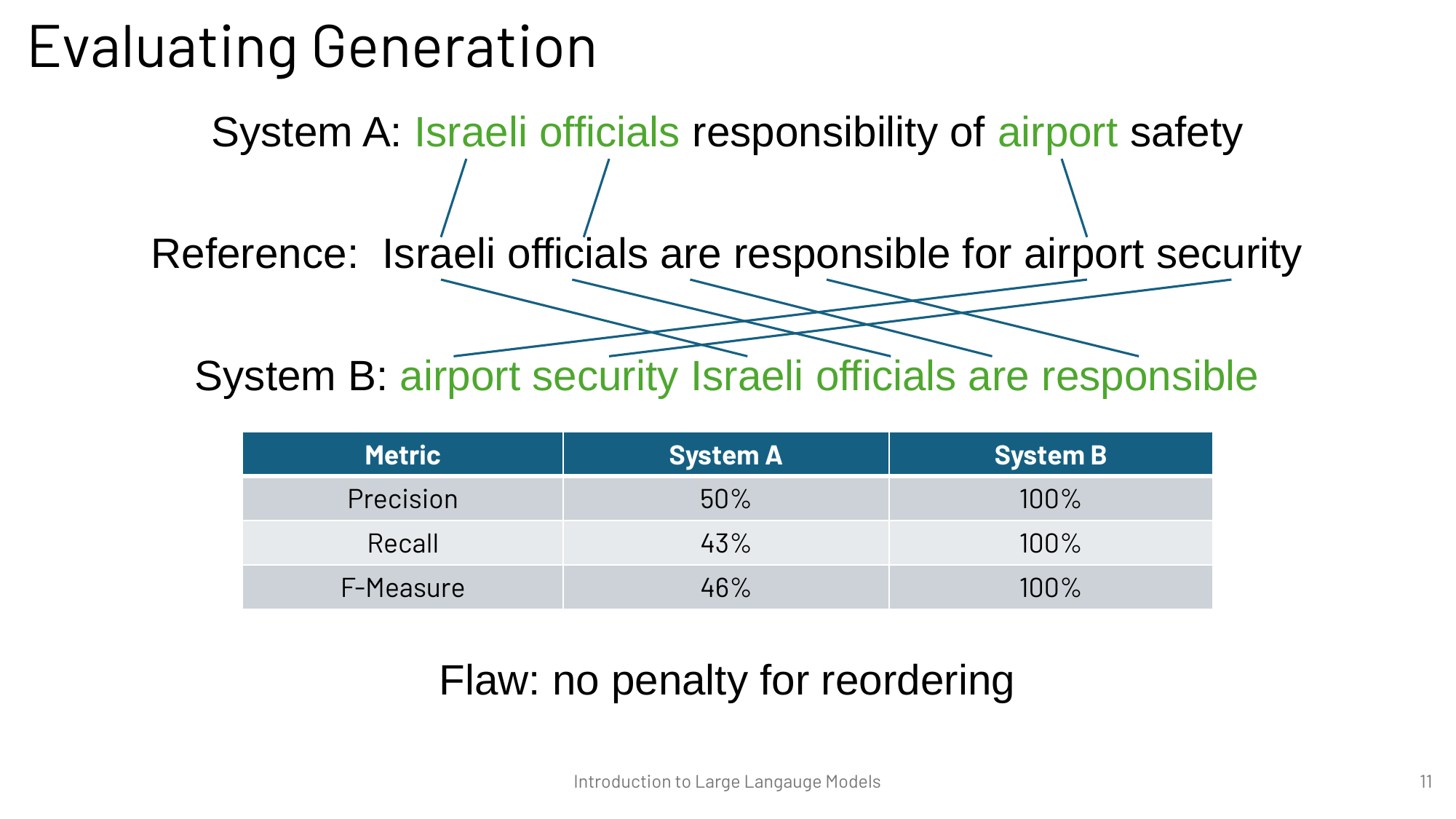

# Evaluating Generation
System A: Israeli officials responsibility of airport safety

Reference:  Israeli officials are responsible for airport security

System B: airport security Israeli officials are responsible

Flaw: no penalty for reordering

| Metric | System A | System B |
| --- | --- | --- |
| Precision | 50% | 100% |
| Recall | 43% | 100% |
| F-Measure | 46% | 100% |
Introduction to Large Langauge Models
11